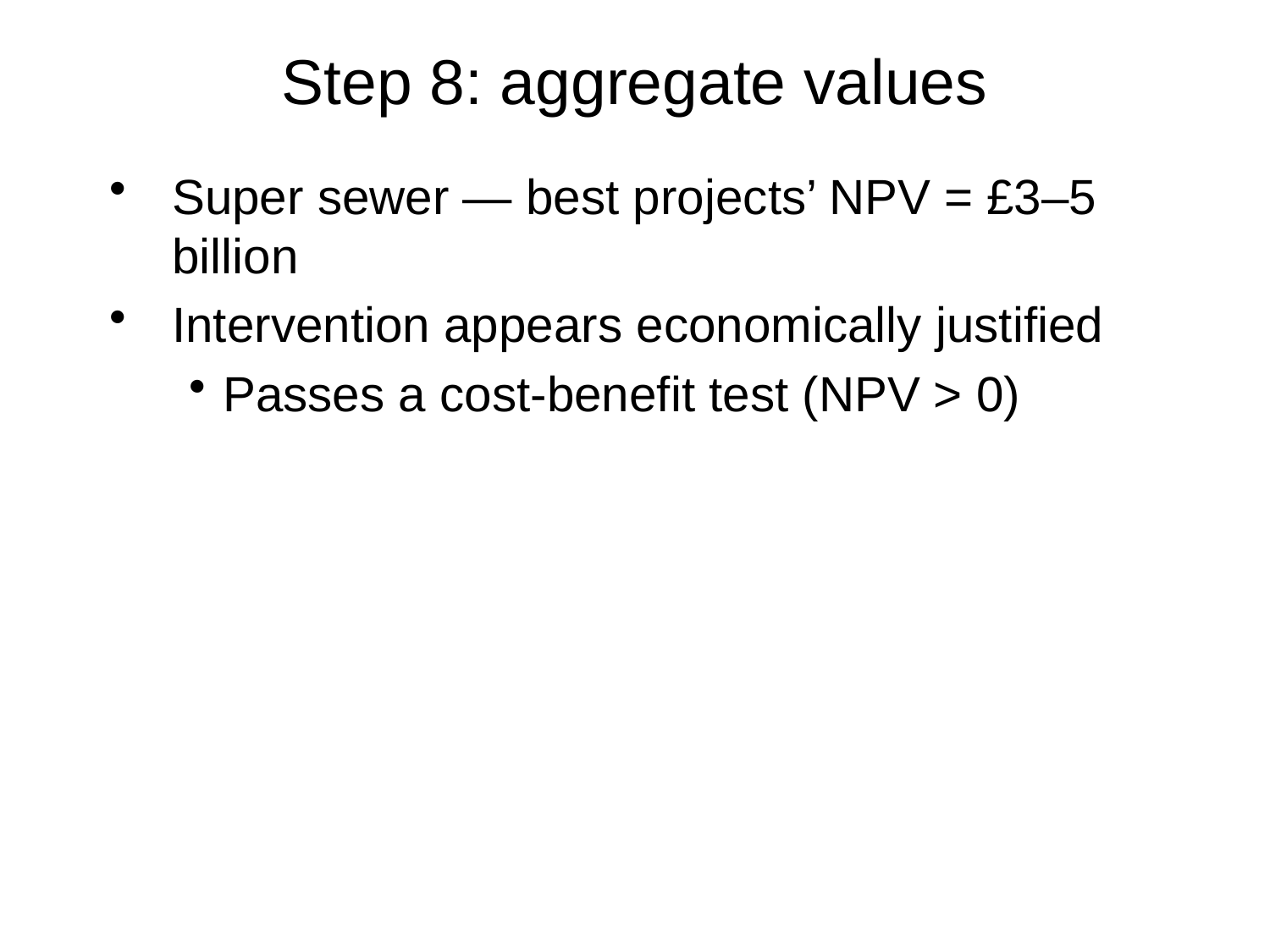

# Step 8: aggregate values
Super sewer — best projects’ NPV = £3–5 billion
Intervention appears economically justified
Passes a cost-benefit test (NPV > 0)